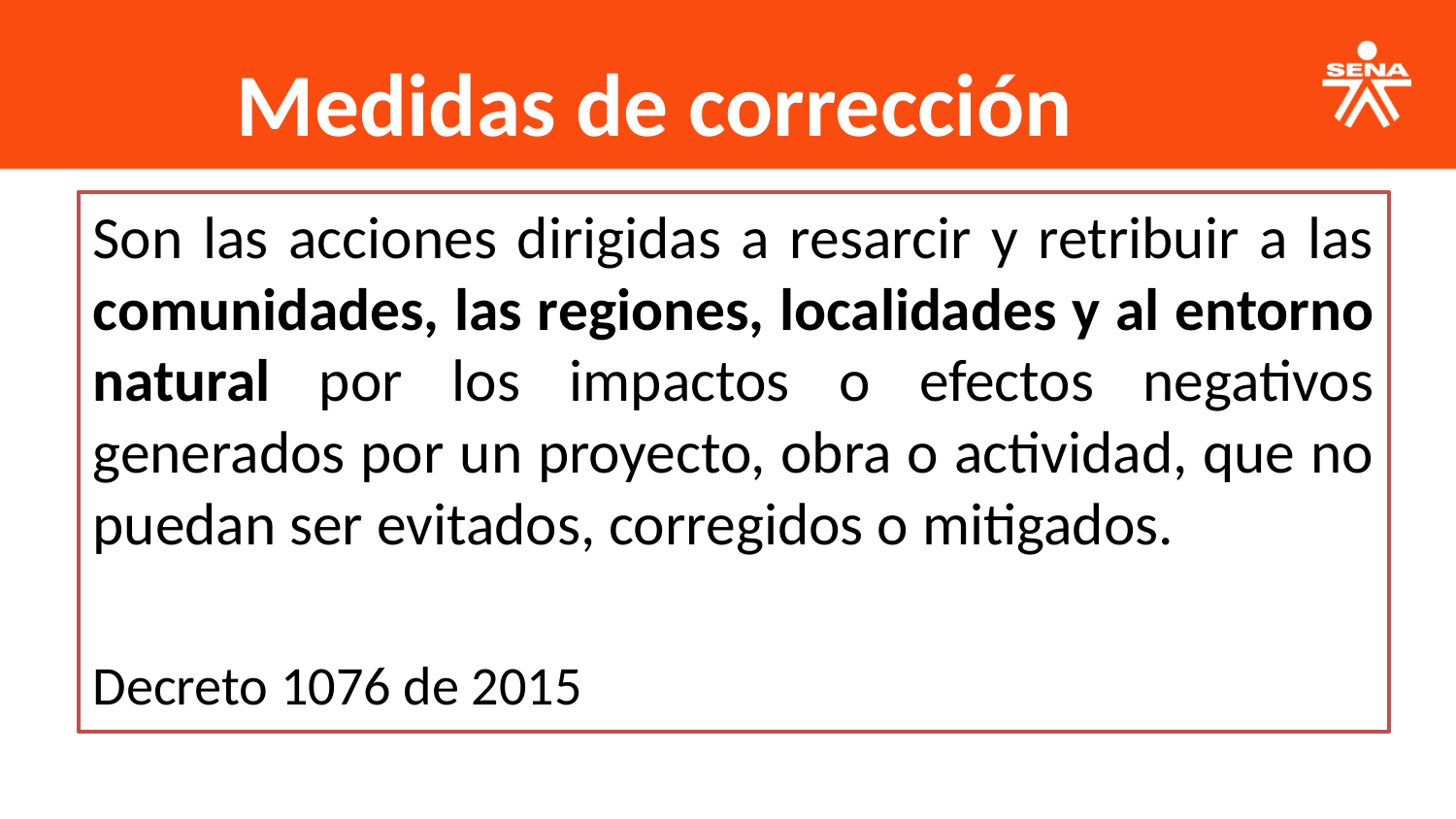

Medidas de corrección
Son las acciones dirigidas a resarcir y retribuir a las comunidades, las regiones, localidades y al entorno natural por los impactos o efectos negativos generados por un proyecto, obra o actividad, que no puedan ser evitados, corregidos o mitigados.

Decreto 1076 de 2015